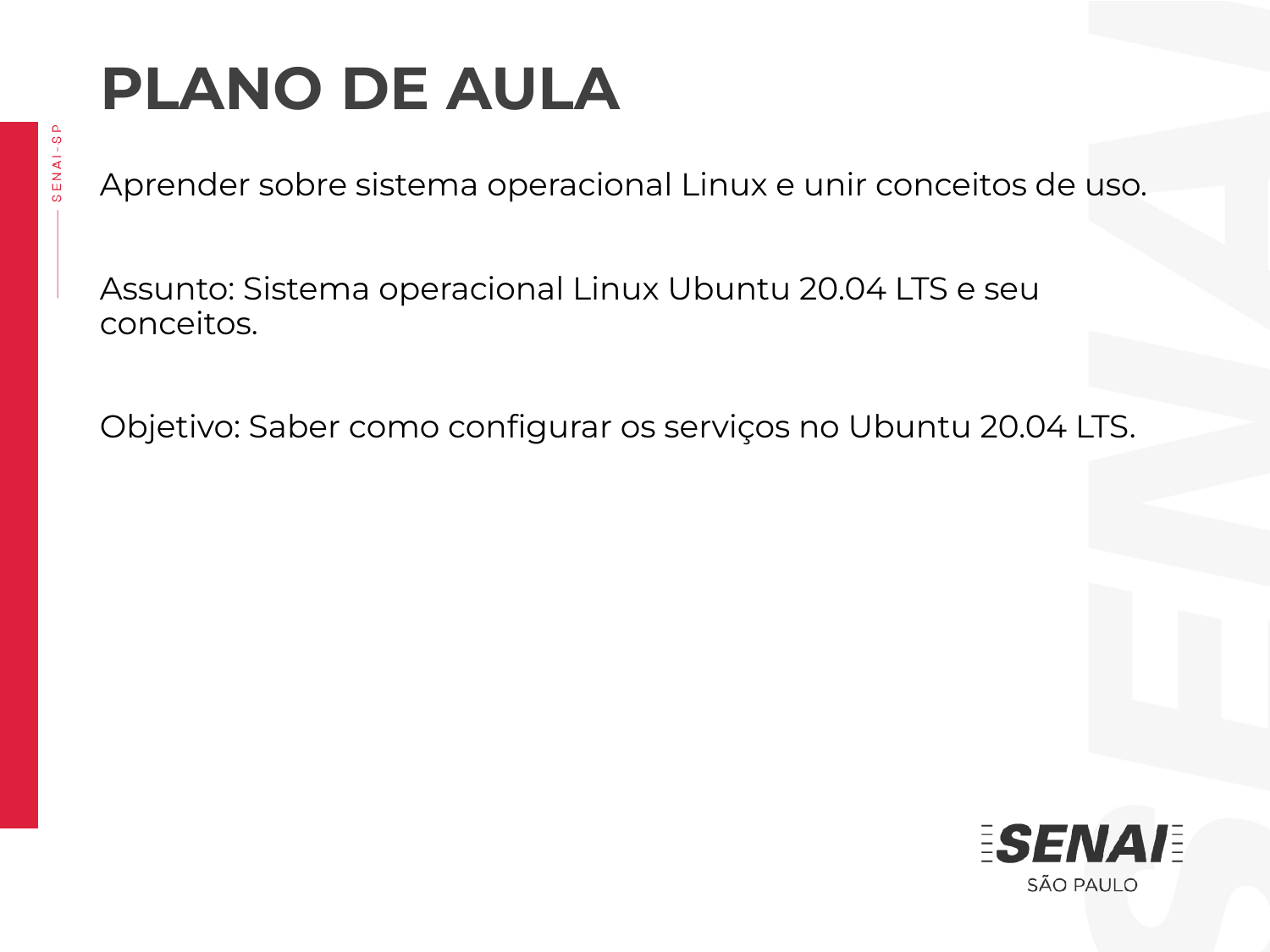

PLANO DE AULA
Aprender sobre sistema operacional Linux e unir conceitos de uso.

Assunto: Sistema operacional Linux Ubuntu 20.04 LTS e seu conceitos.

Objetivo: Saber como configurar os serviços no Ubuntu 20.04 LTS.